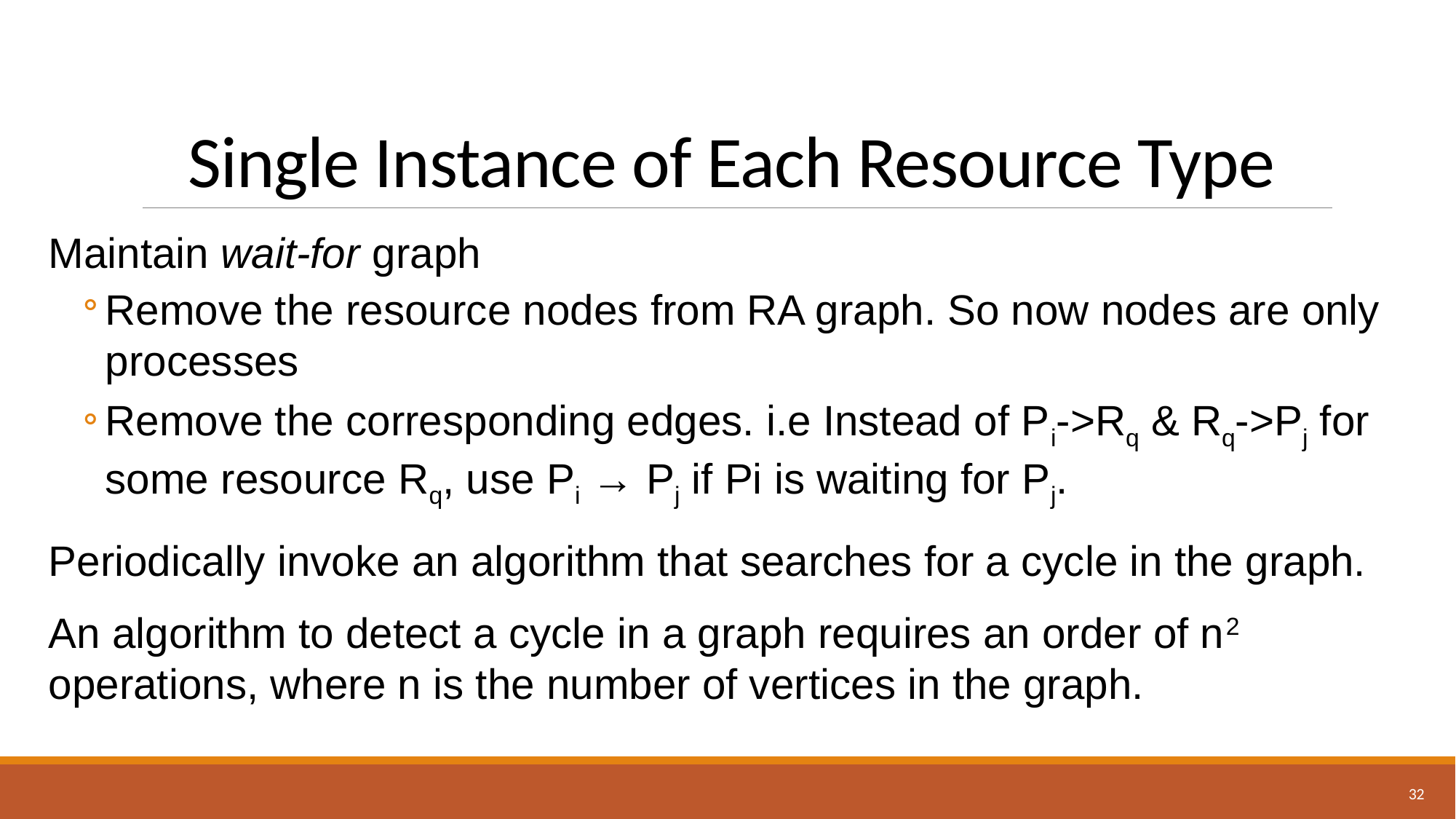

# Single Instance of Each Resource Type
Maintain wait-for graph
Remove the resource nodes from RA graph. So now nodes are only processes
Remove the corresponding edges. i.e Instead of Pi->Rq & Rq->Pj for some resource Rq, use Pi → Pj if Pi is waiting for Pj.
Periodically invoke an algorithm that searches for a cycle in the graph.
An algorithm to detect a cycle in a graph requires an order of n2 operations, where n is the number of vertices in the graph.

32